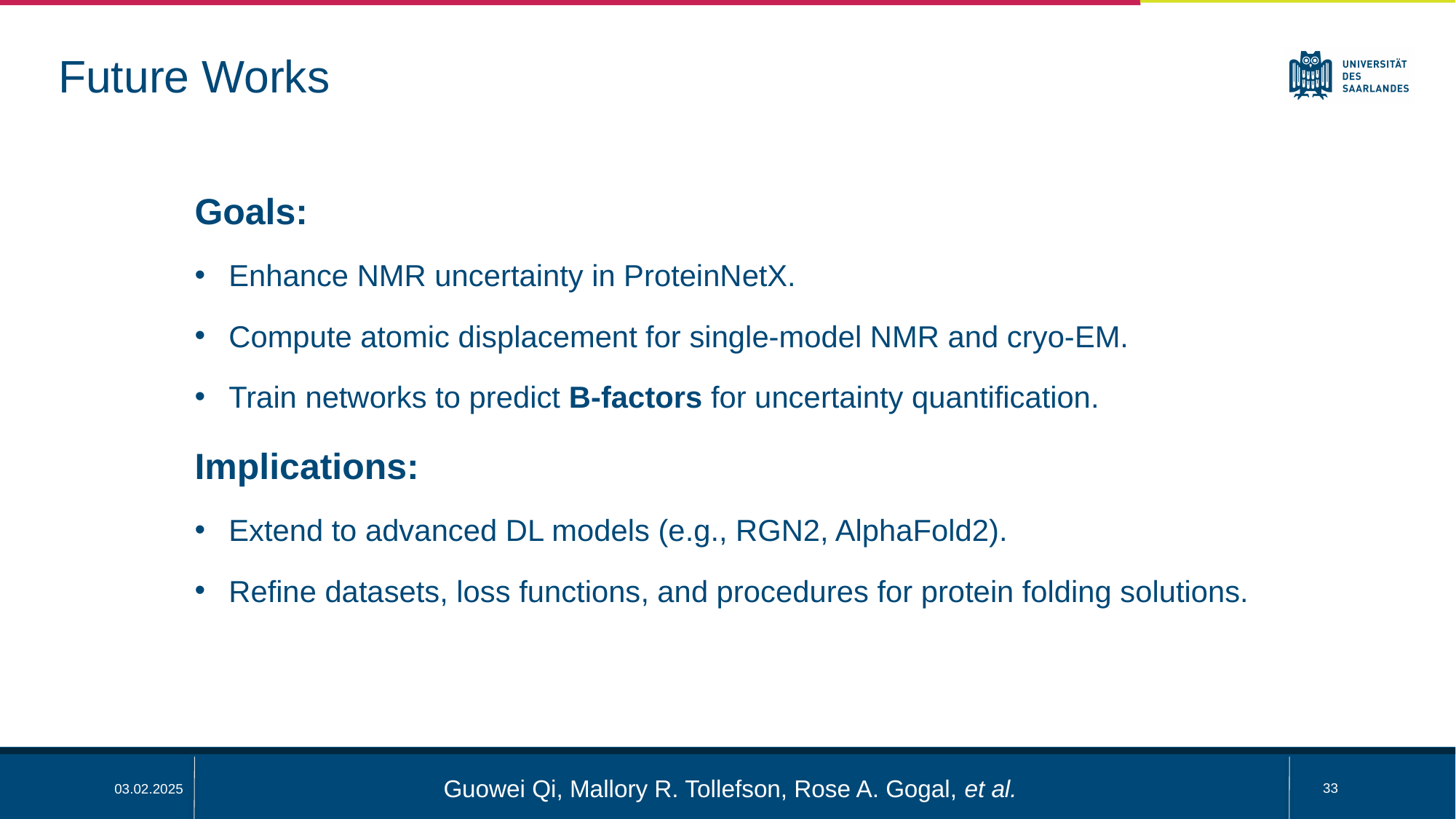

Future Works
Goals:
Enhance NMR uncertainty in ProteinNetX.
Compute atomic displacement for single-model NMR and cryo-EM.
Train networks to predict B-factors for uncertainty quantification.
Implications:
Extend to advanced DL models (e.g., RGN2, AlphaFold2).
Refine datasets, loss functions, and procedures for protein folding solutions.

Guowei Qi, Mallory R. Tollefson, Rose A. Gogal, et al.
33
03.02.2025